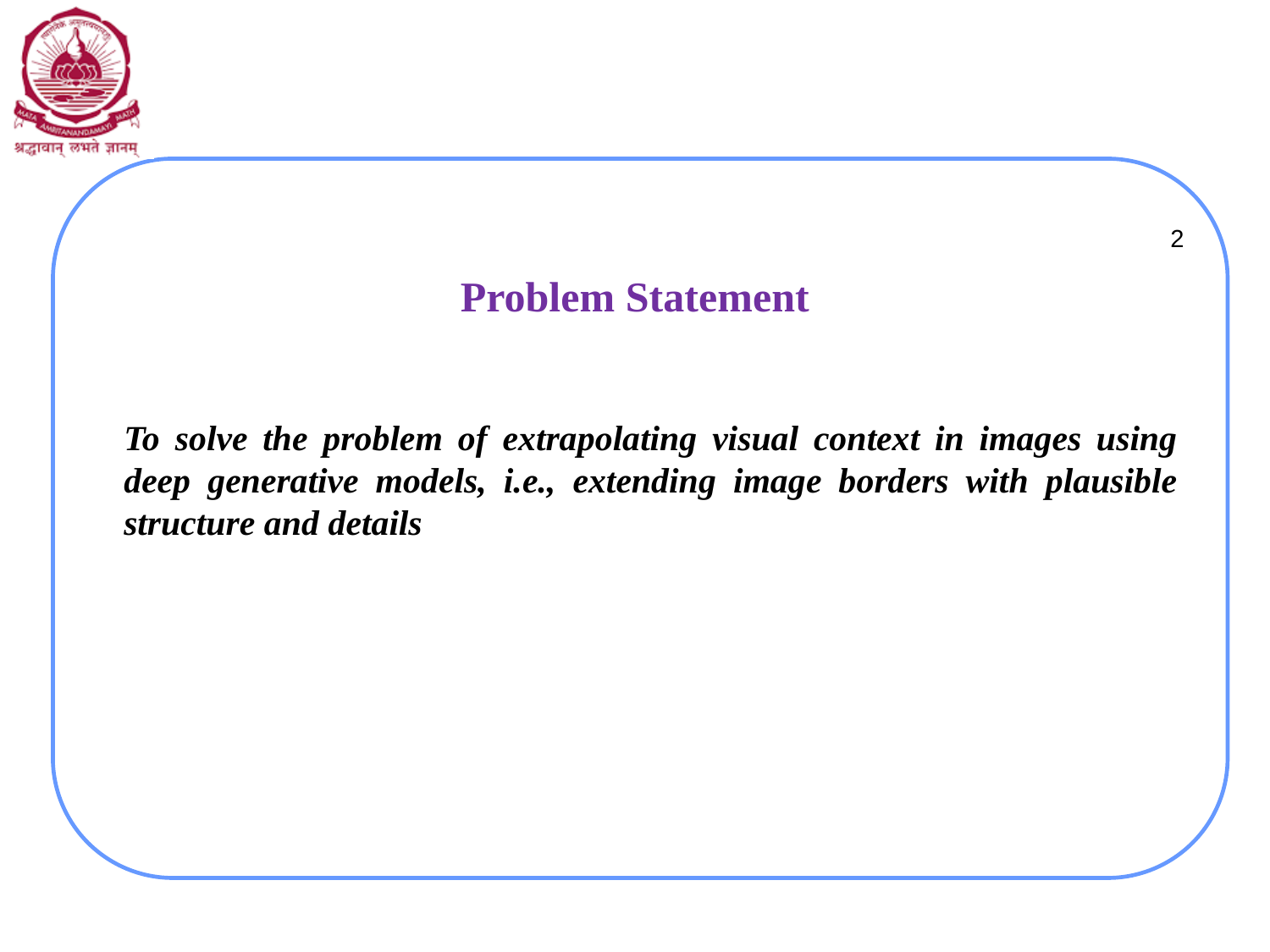

2
Problem Statement

To solve the problem of extrapolating visual context in images using deep generative models, i.e., extending image borders with plausible structure and details